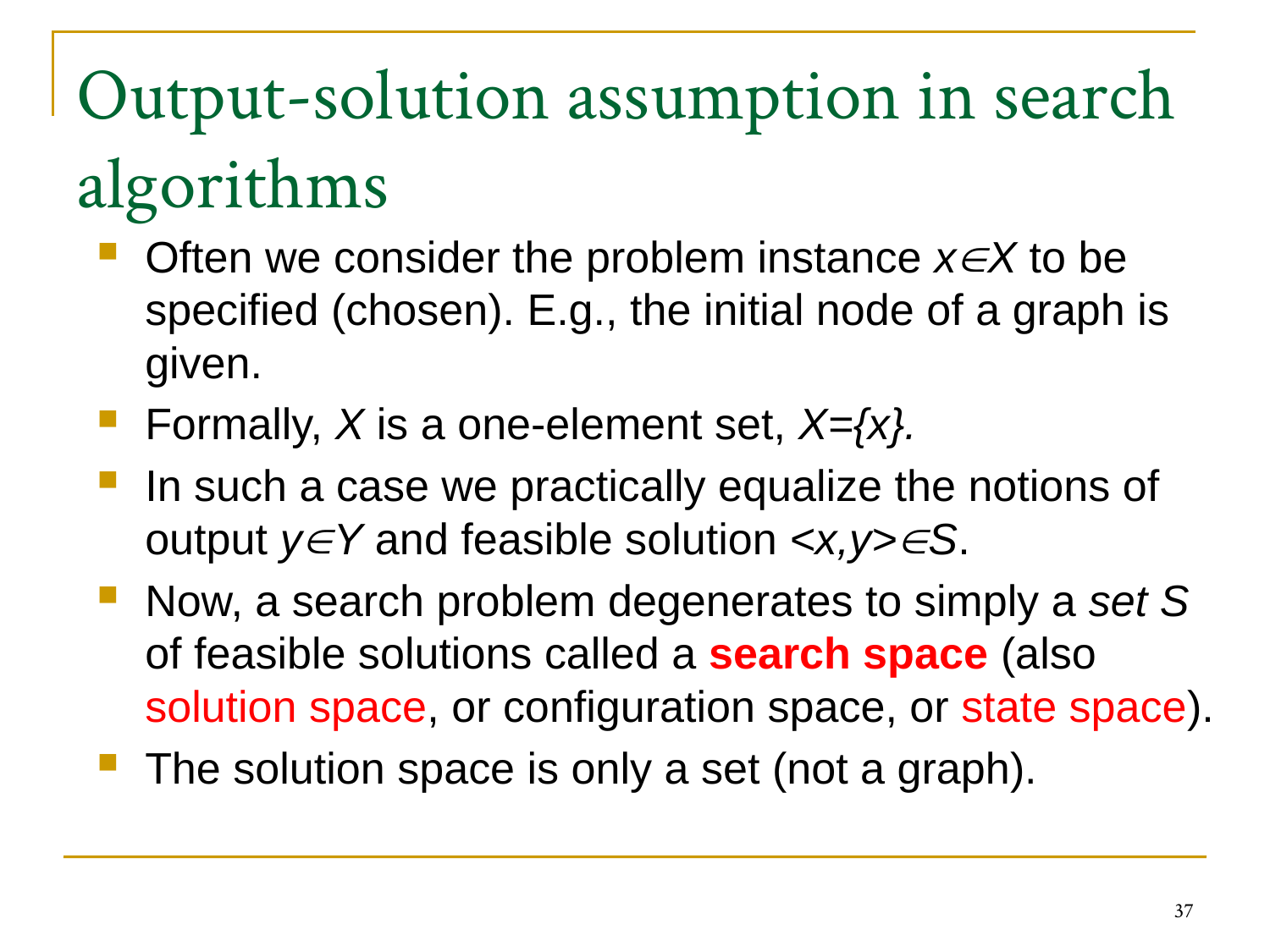

# Output-solution assumption in search algorithms
Often we consider the problem instance x∈X to be specified (chosen). E.g., the initial node of a graph is given.
Formally, X is a one-element set, X={x}.
In such a case we practically equalize the notions of output y∈Y and feasible solution <x,y>∈S.
Now, a search problem degenerates to simply a set S of feasible solutions called a search space (also solution space, or configuration space, or state space).
The solution space is only a set (not a graph).

37